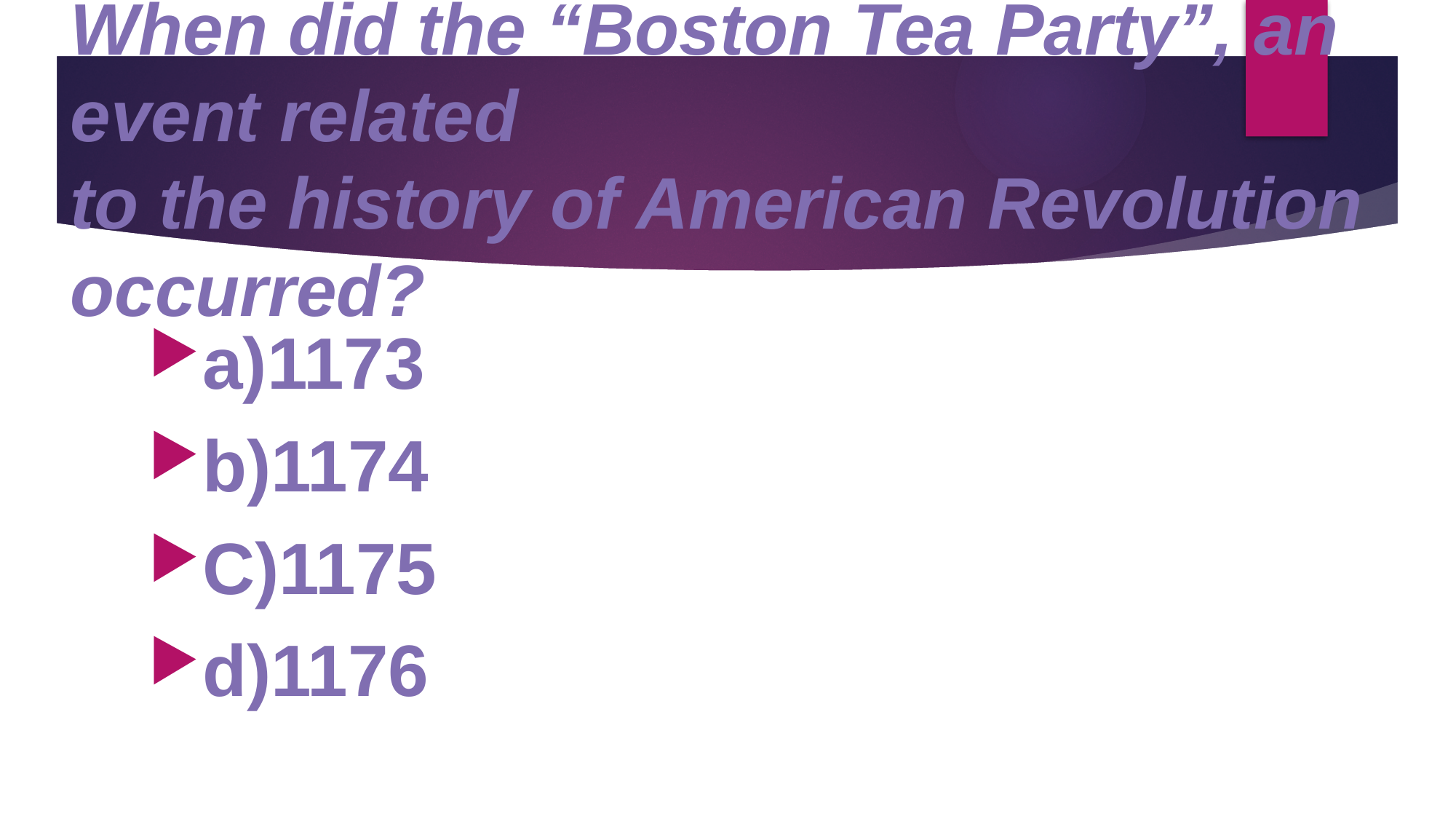

# When did the “Boston Tea Party”, an event related to the history of American Revolution occurred?
a)1173
b)1174
C)1175
d)1176